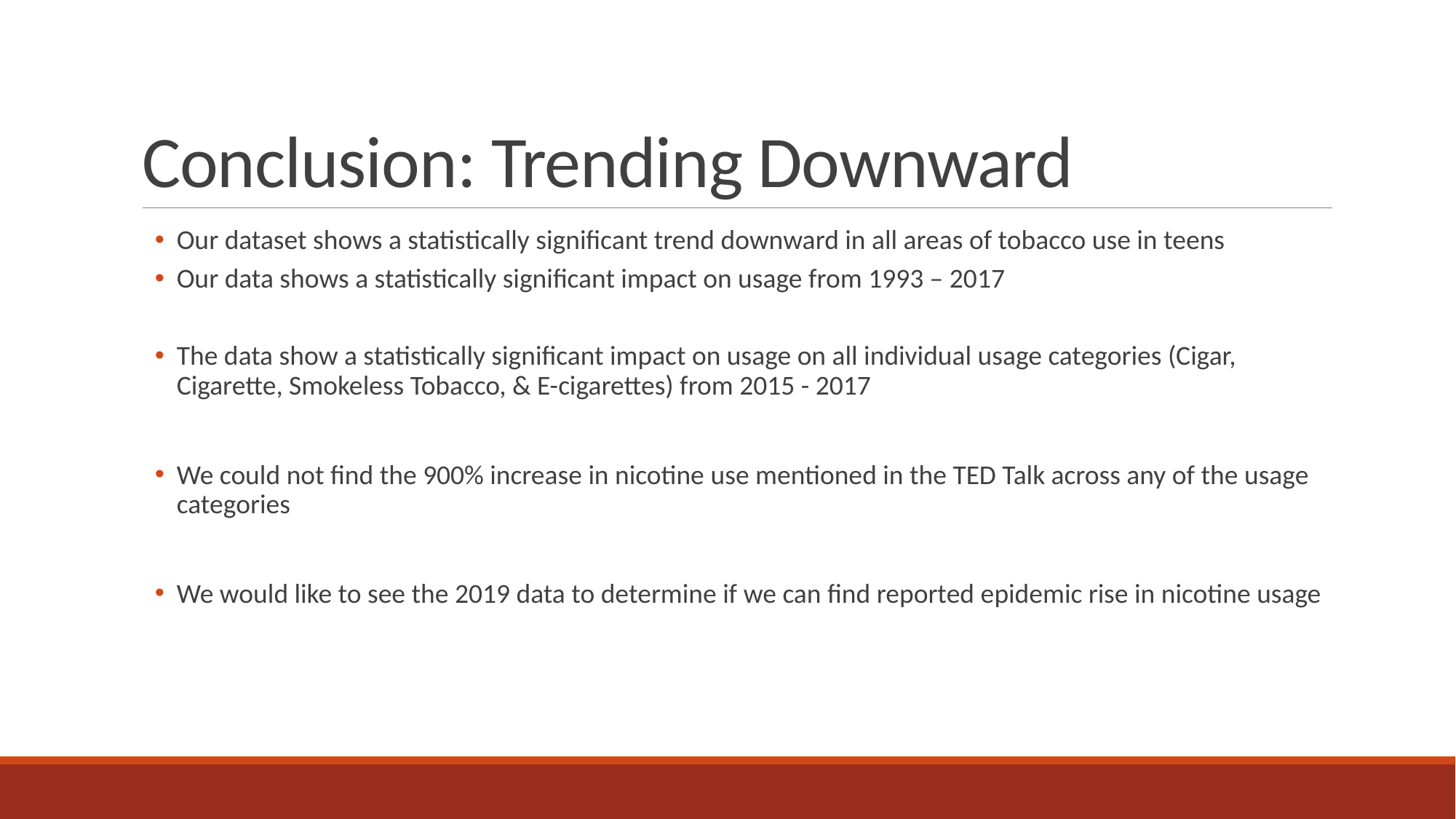

# Conclusion: Trending Downward
Our dataset shows a statistically significant trend downward in all areas of tobacco use in teens
Our data shows a statistically significant impact on usage from 1993 – 2017

The data show a statistically significant impact on usage on all individual usage categories (Cigar, Cigarette, Smokeless Tobacco, & E-cigarettes) from 2015 - 2017

We could not find the 900% increase in nicotine use mentioned in the TED Talk across any of the usage categories

We would like to see the 2019 data to determine if we can find reported epidemic rise in nicotine usage